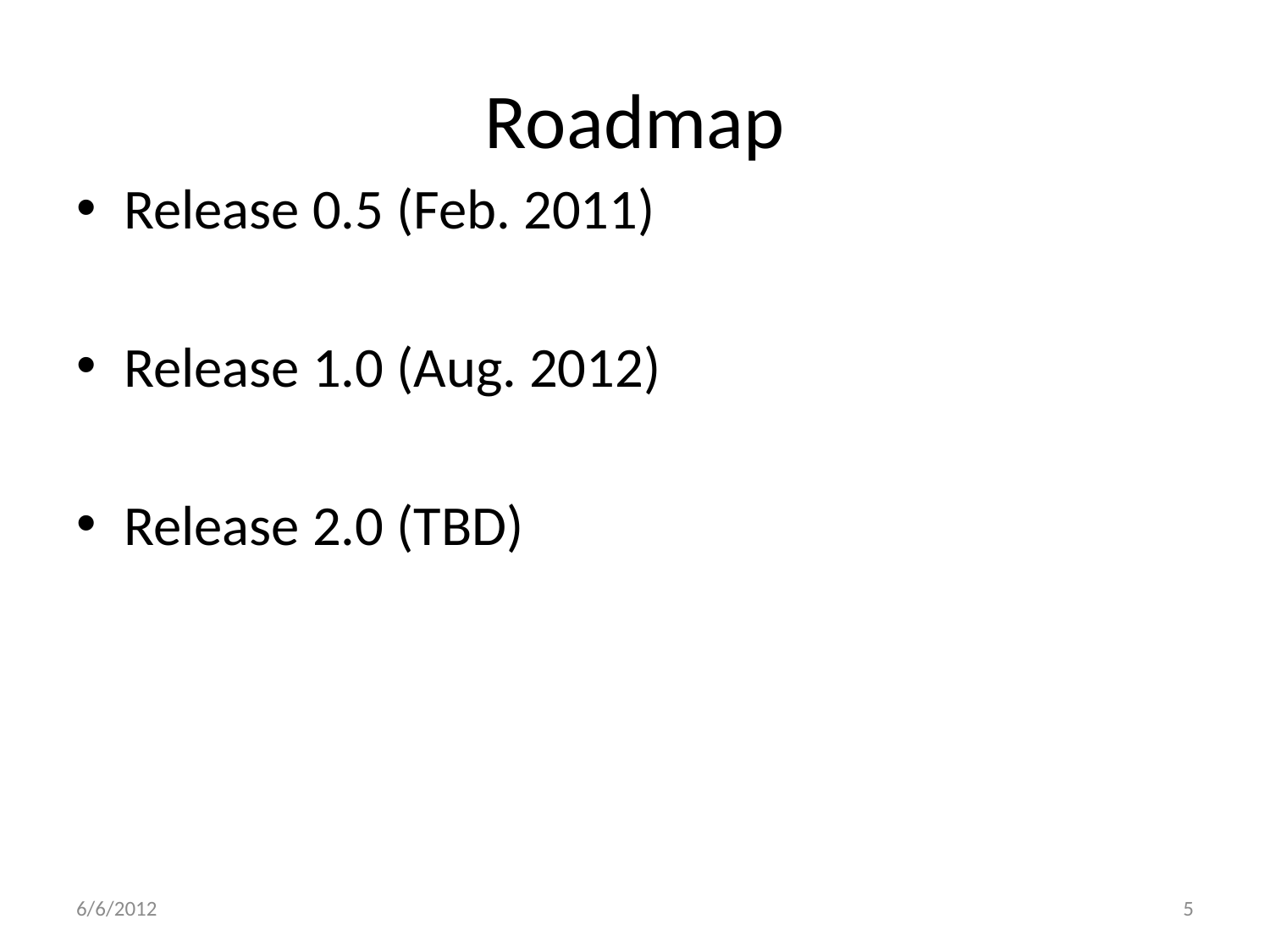

# Roadmap
Release 0.5 (Feb. 2011)

Release 1.0 (Aug. 2012)

Release 2.0 (TBD)
6/6/2012
5